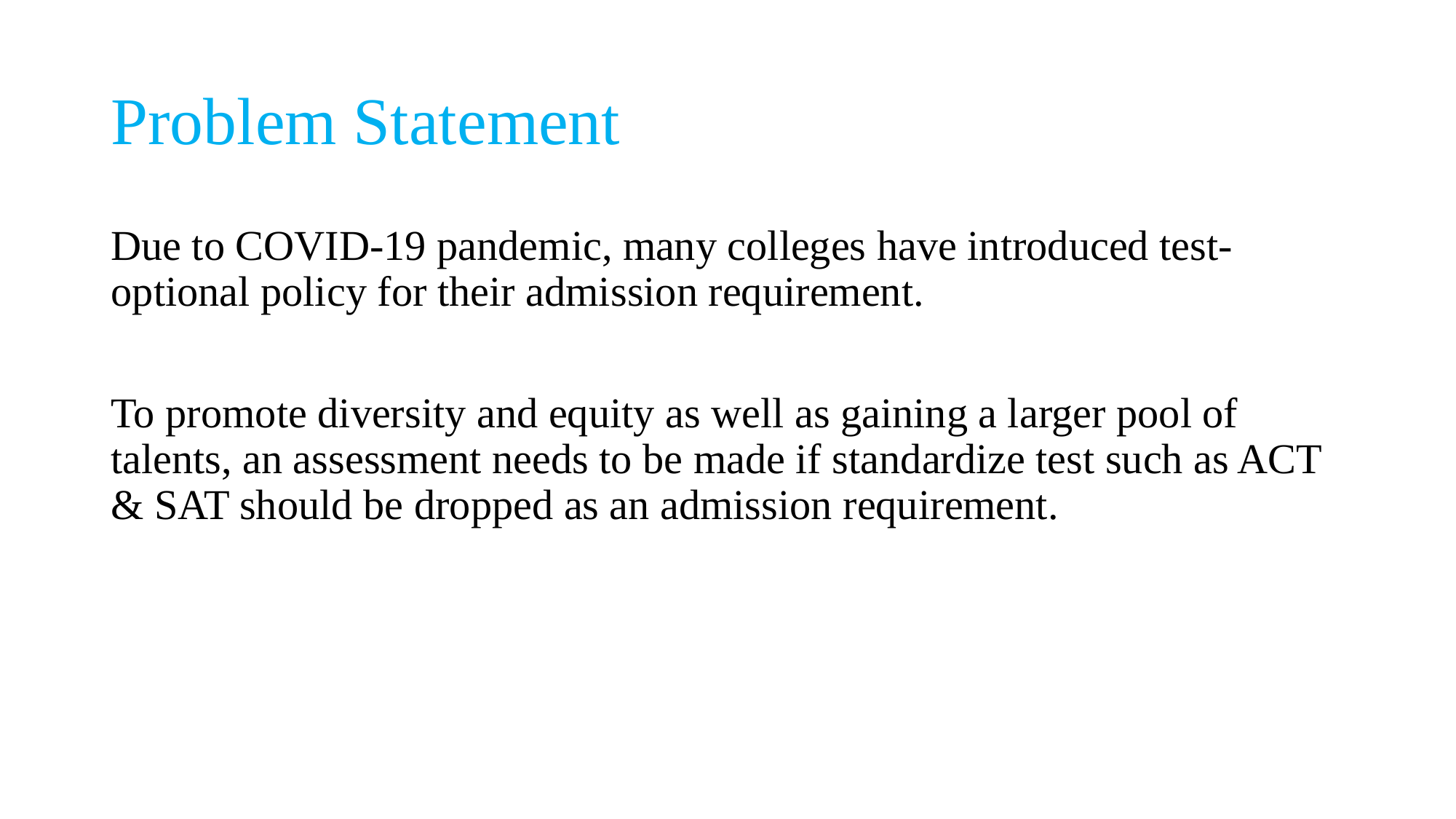

# Problem Statement
Due to COVID-19 pandemic, many colleges have introduced test-optional policy for their admission requirement.

To promote diversity and equity as well as gaining a larger pool of talents, an assessment needs to be made if standardize test such as ACT & SAT should be dropped as an admission requirement.